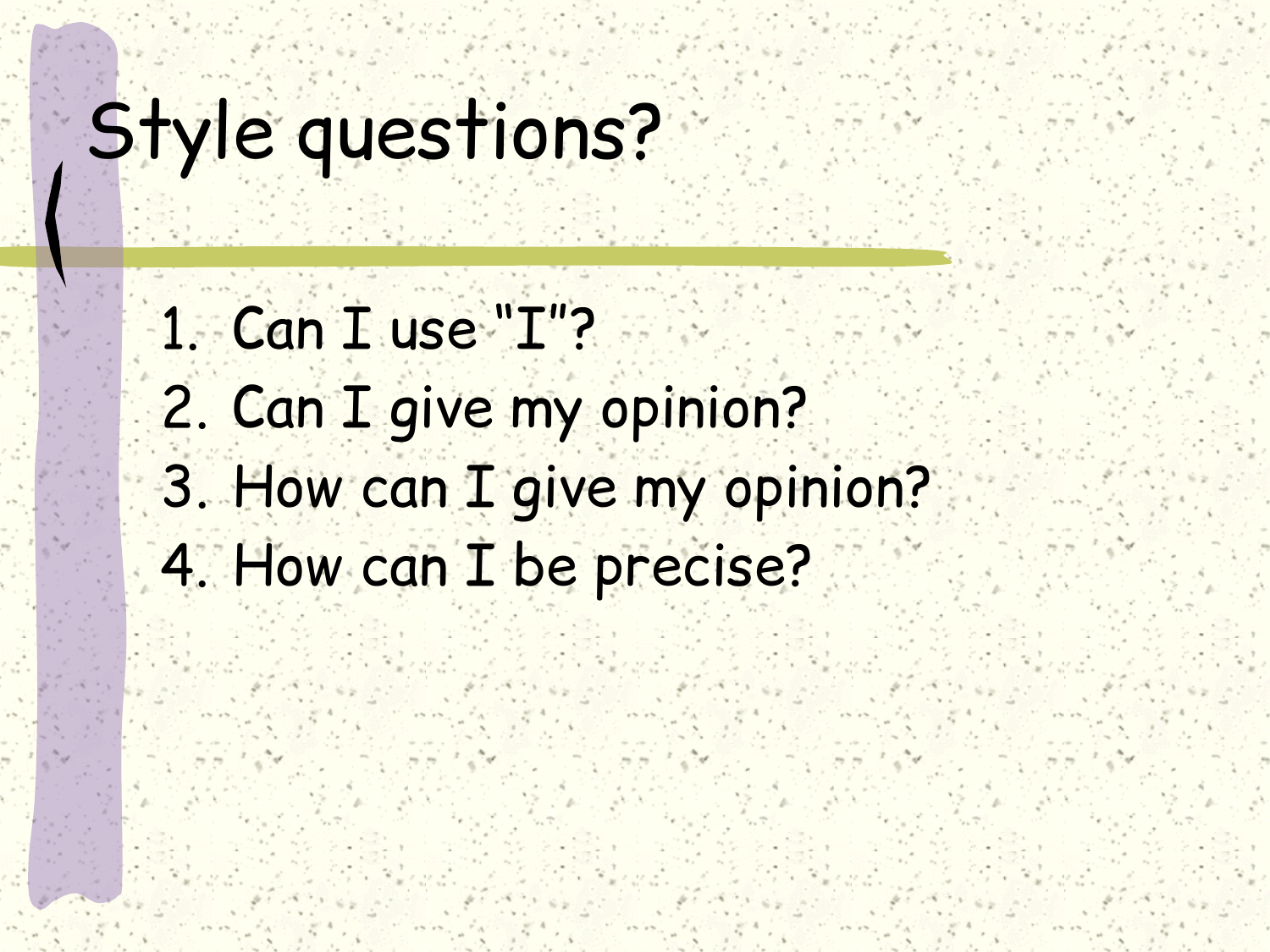

# Style questions?
Can I use “I”?
Can I give my opinion?
How can I give my opinion?
How can I be precise?